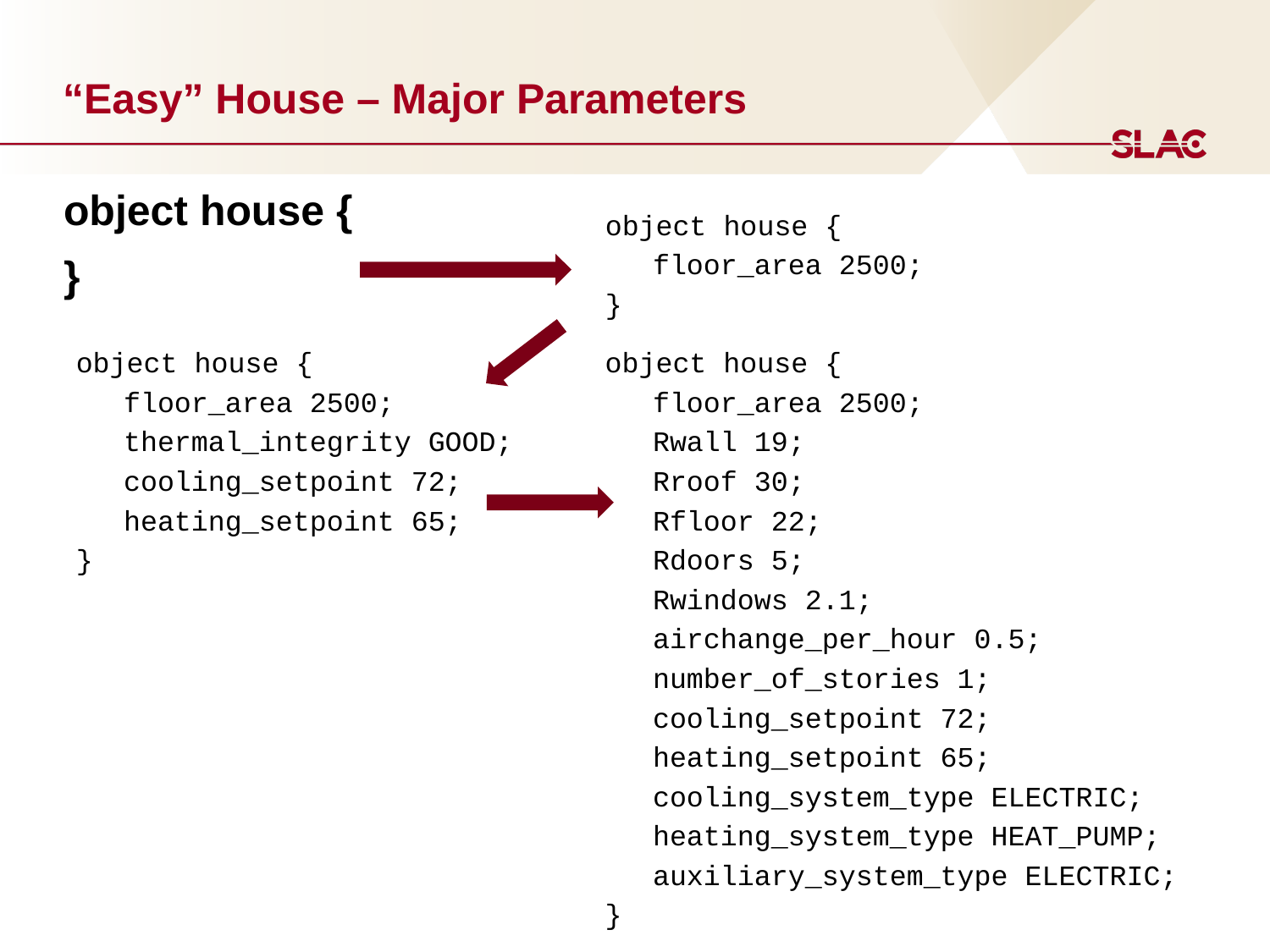

# “Easy” House – Major Parameters
object house {
}
object house {
	floor_area 2500;
}

object house {
	floor_area 2500;
	thermal_integrity GOOD;
	cooling_setpoint 72;
	heating_setpoint 65;
}

object house {
	floor_area 2500;
	Rwall 19;
	Rroof 30;
	Rfloor 22;
	Rdoors 5;
	Rwindows 2.1;
	airchange_per_hour 0.5;
	number_of_stories 1;
	cooling_setpoint 72;
	heating_setpoint 65;
	cooling_system_type ELECTRIC;
	heating_system_type HEAT_PUMP;
	auxiliary_system_type ELECTRIC;
}